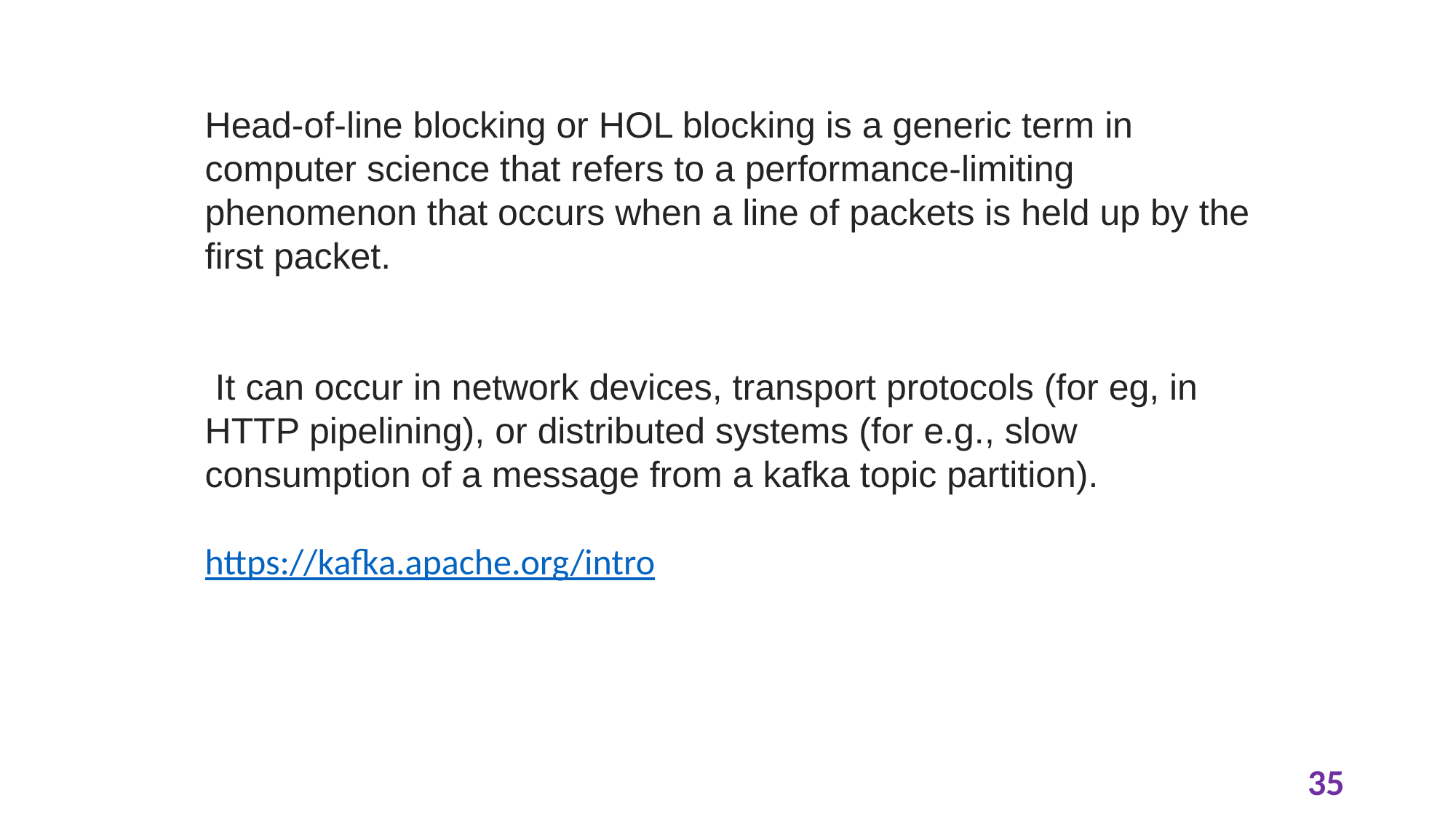

Head-of-line blocking or HOL blocking is a generic term in computer science that refers to a performance-limiting phenomenon that occurs when a line of packets is held up by the first packet.

 It can occur in network devices, transport protocols (for eg, in HTTP pipelining), or distributed systems (for e.g., slow consumption of a message from a kafka topic partition).

https://kafka.apache.org/intro

35